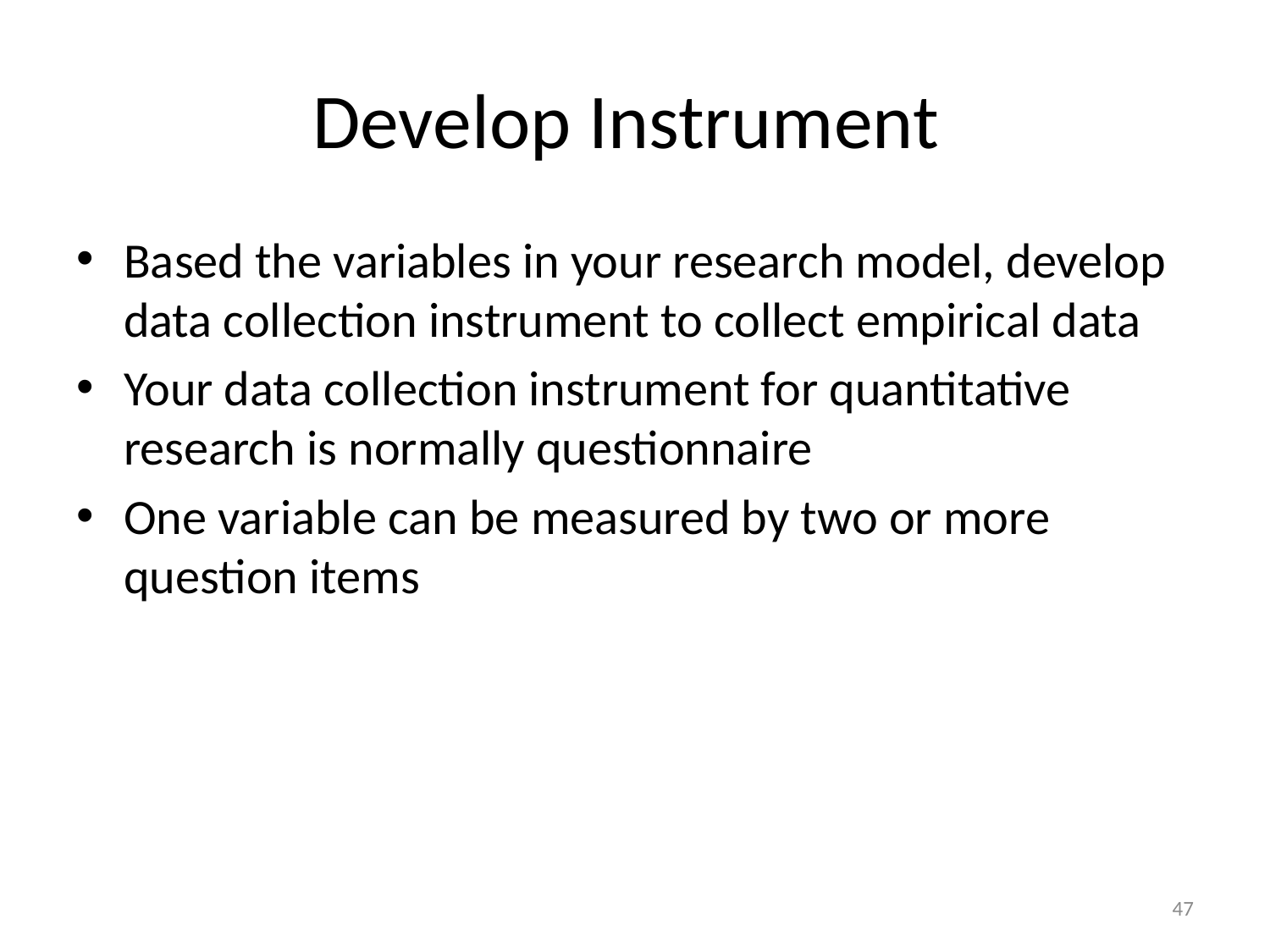

# Develop Instrument
Based the variables in your research model, develop data collection instrument to collect empirical data
Your data collection instrument for quantitative research is normally questionnaire
One variable can be measured by two or more question items

47